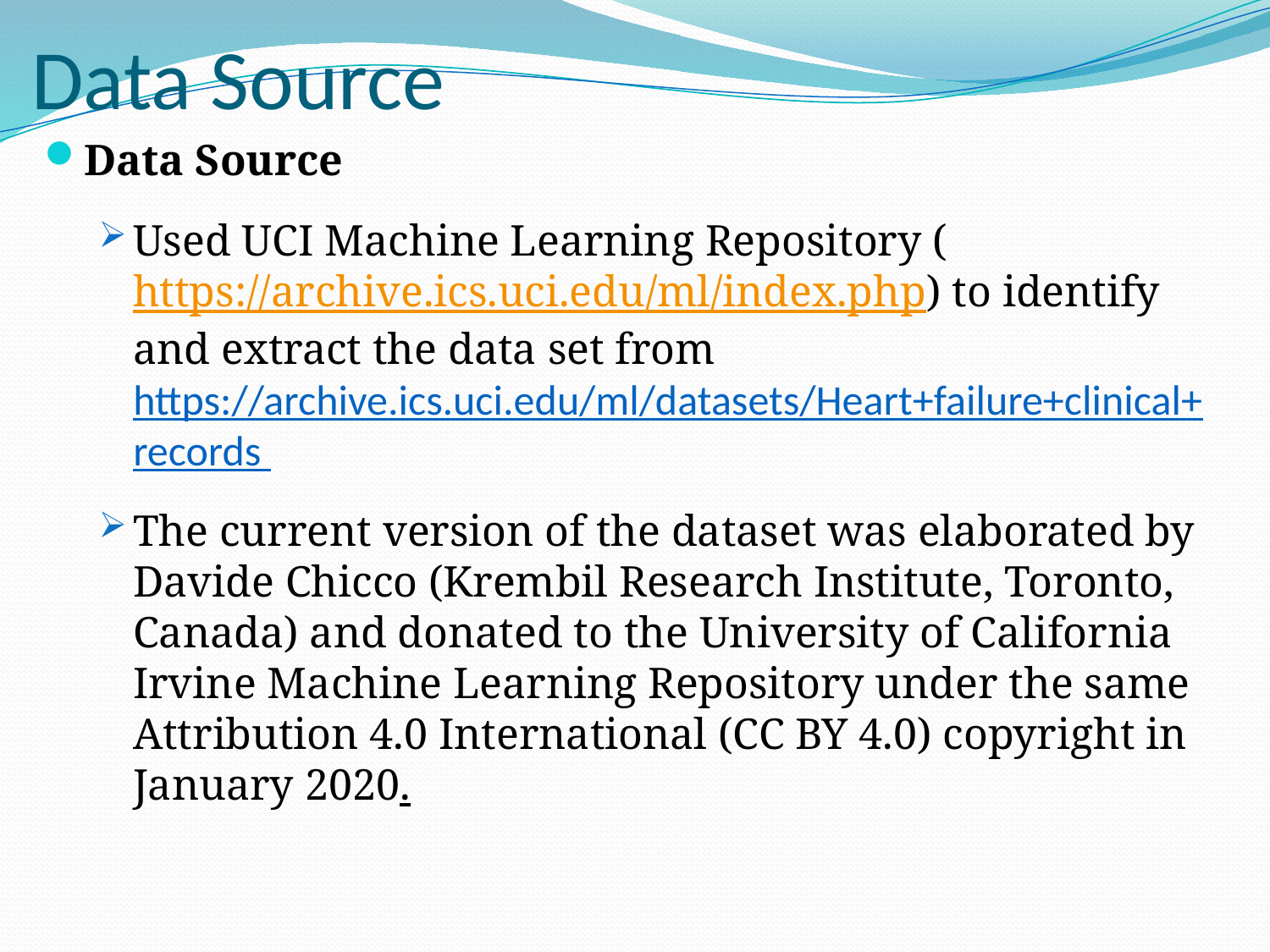

Data Source
Data Source
Used UCI Machine Learning Repository (https://archive.ics.uci.edu/ml/index.php) to identify and extract the data set from https://archive.ics.uci.edu/ml/datasets/Heart+failure+clinical+records
The current version of the dataset was elaborated by Davide Chicco (Krembil Research Institute, Toronto, Canada) and donated to the University of California Irvine Machine Learning Repository under the same Attribution 4.0 International (CC BY 4.0) copyright in January 2020.